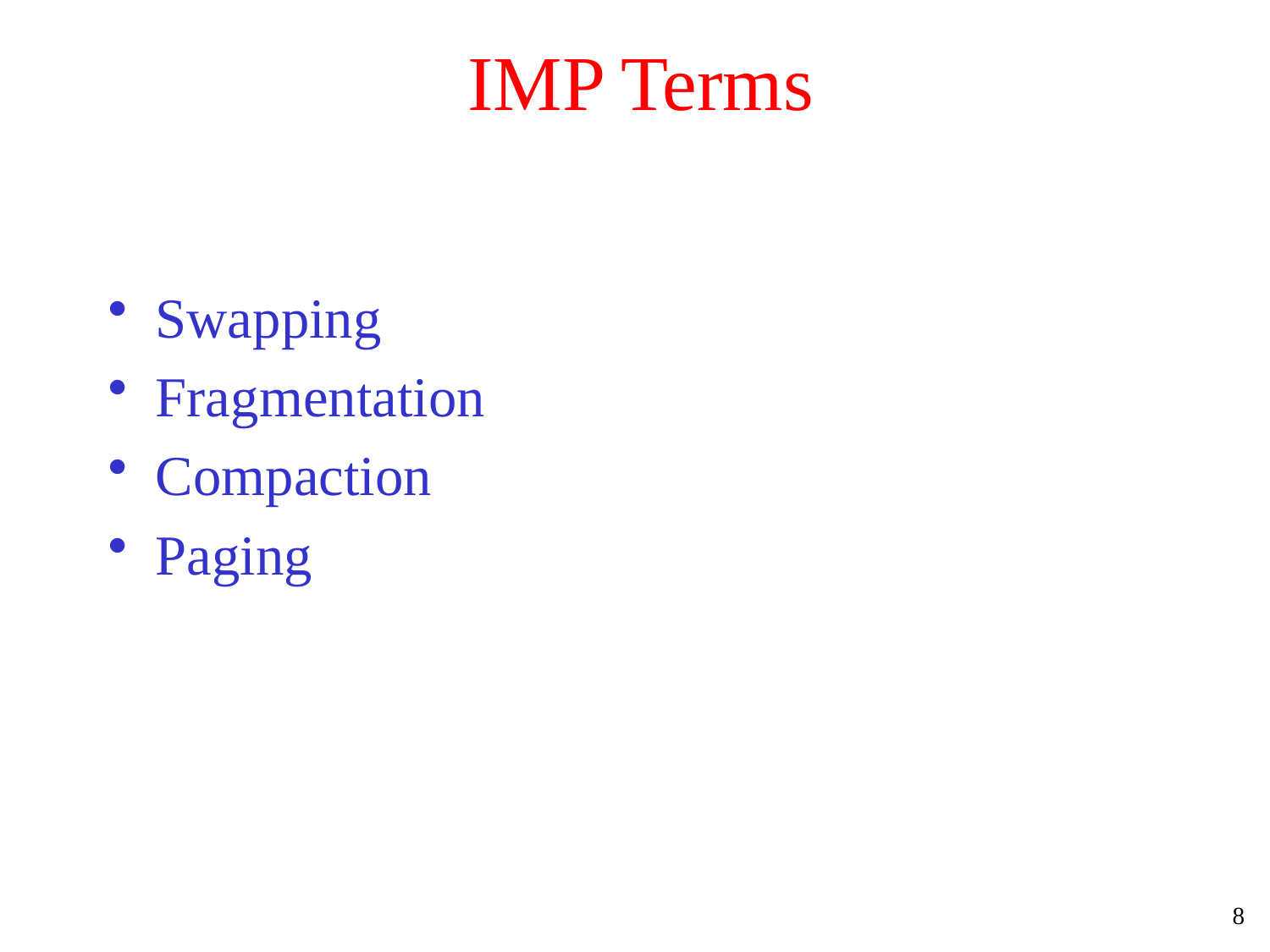

# IMP Terms
Swapping
Fragmentation
Compaction
Paging

8